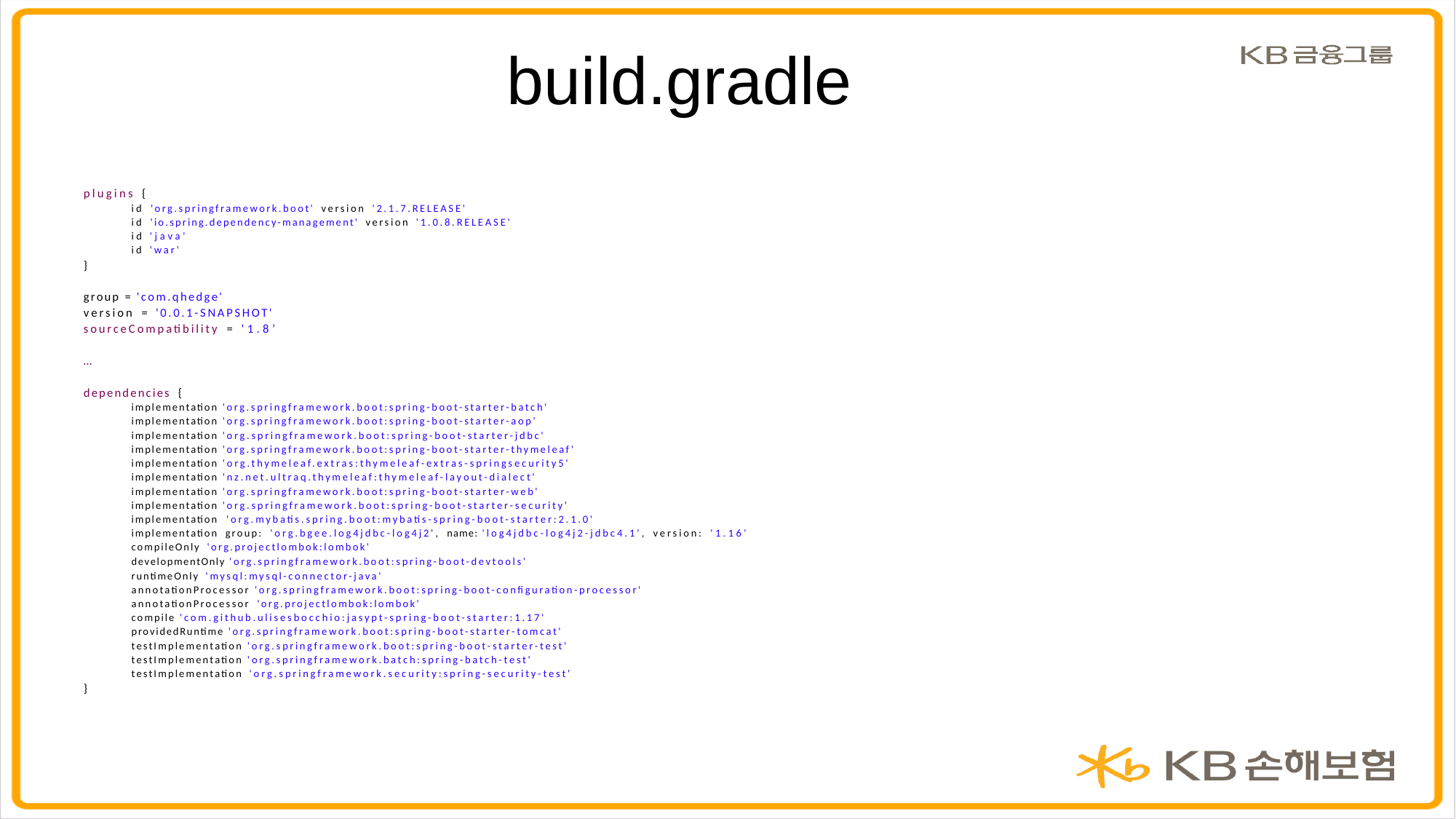

# build.gradle
plugins {
id 'org.springframework.boot' version '2.1.7.RELEASE'
id 'io.spring.dependency-management' version '1.0.8.RELEASE'
id 'java'
id 'war'
}

group = 'com.qhedge'  version = '0.0.1-SNAPSHOT'
sourceCompatibility = '1.8’

…

dependencies {
implementation 'org.springframework.boot:spring-boot-starter-batch'  implementation 'org.springframework.boot:spring-boot-starter-aop'  implementation 'org.springframework.boot:spring-boot-starter-jdbc'  implementation 'org.springframework.boot:spring-boot-starter-thymeleaf'  implementation 'org.thymeleaf.extras:thymeleaf-extras-springsecurity5'  implementation 'nz.net.ultraq.thymeleaf:thymeleaf-layout-dialect'  implementation 'org.springframework.boot:spring-boot-starter-web'  implementation 'org.springframework.boot:spring-boot-starter-security'  implementation 'org.mybatis.spring.boot:mybatis-spring-boot-starter:2.1.0'
implementation group: 'org.bgee.log4jdbc-log4j2', name: 'log4jdbc-log4j2-jdbc4.1', version: '1.16'  compileOnly 'org.projectlombok:lombok'
developmentOnly 'org.springframework.boot:spring-boot-devtools'  runtimeOnly 'mysql:mysql-connector-java'
annotationProcessor 'org.springframework.boot:spring-boot-configuration-processor'  annotationProcessor 'org.projectlombok:lombok'
compile 'com.github.ulisesbocchio:jasypt-spring-boot-starter:1.17'  providedRuntime 'org.springframework.boot:spring-boot-starter-tomcat'  testImplementation 'org.springframework.boot:spring-boot-starter-test'  testImplementation 'org.springframework.batch:spring-batch-test'  testImplementation 'org.springframework.security:spring-security-test'
}